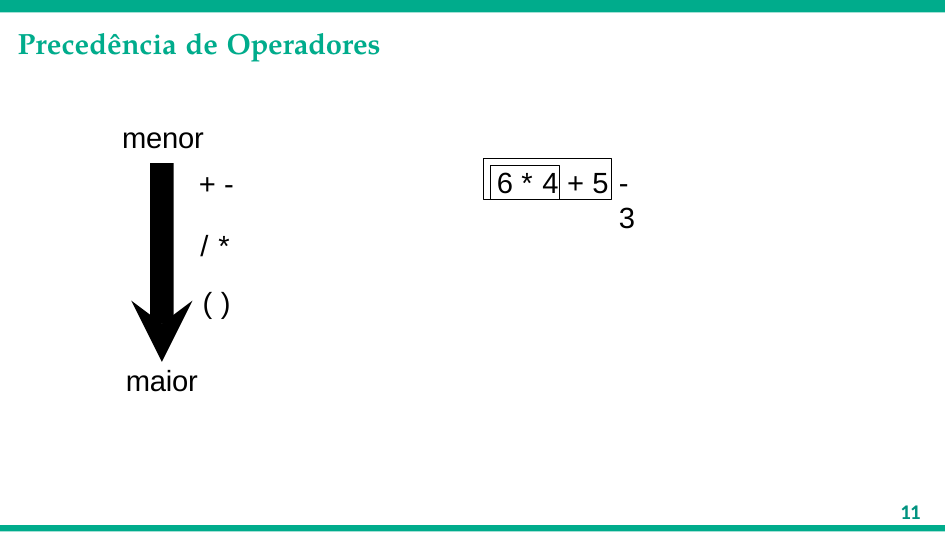

Precedência de Operadores

menor
+ 5
- 3
+ -
/ *
( )

6 * 4
maior
11